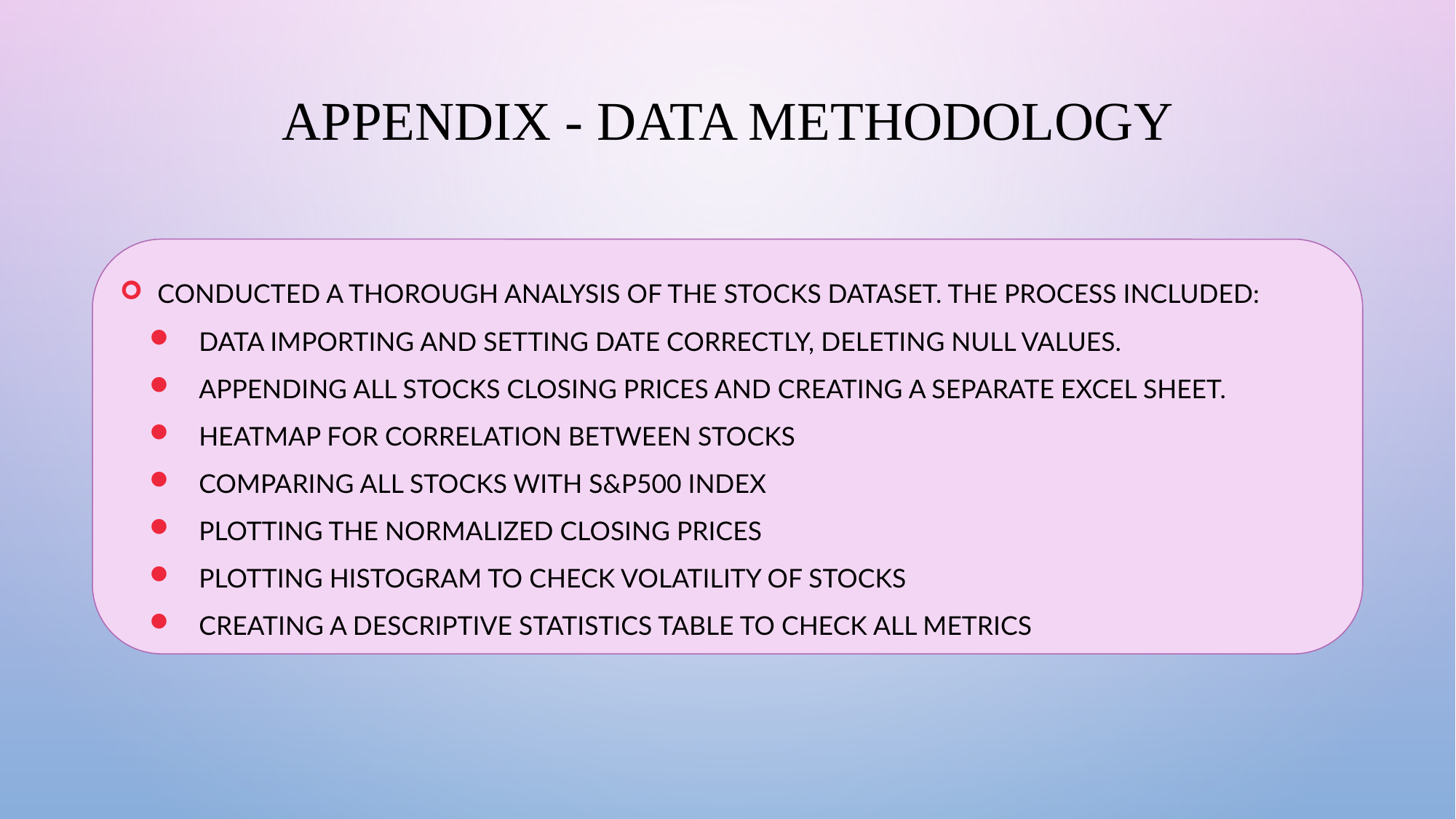

# Appendix - Data methodology

conducted a thorough analysis of the stocks dataset. The process included:
Data importing and setting date correctly, deleting null values.
appending all stocks closing prices and creating a separate excel sheet.
Heatmap for correlation between stocks
Comparing all stocks with S&P500 index
Plotting the normalized closing prices
Plotting histogram to check volatility of stocks
Creating a descriptive statistics table to check all metrics